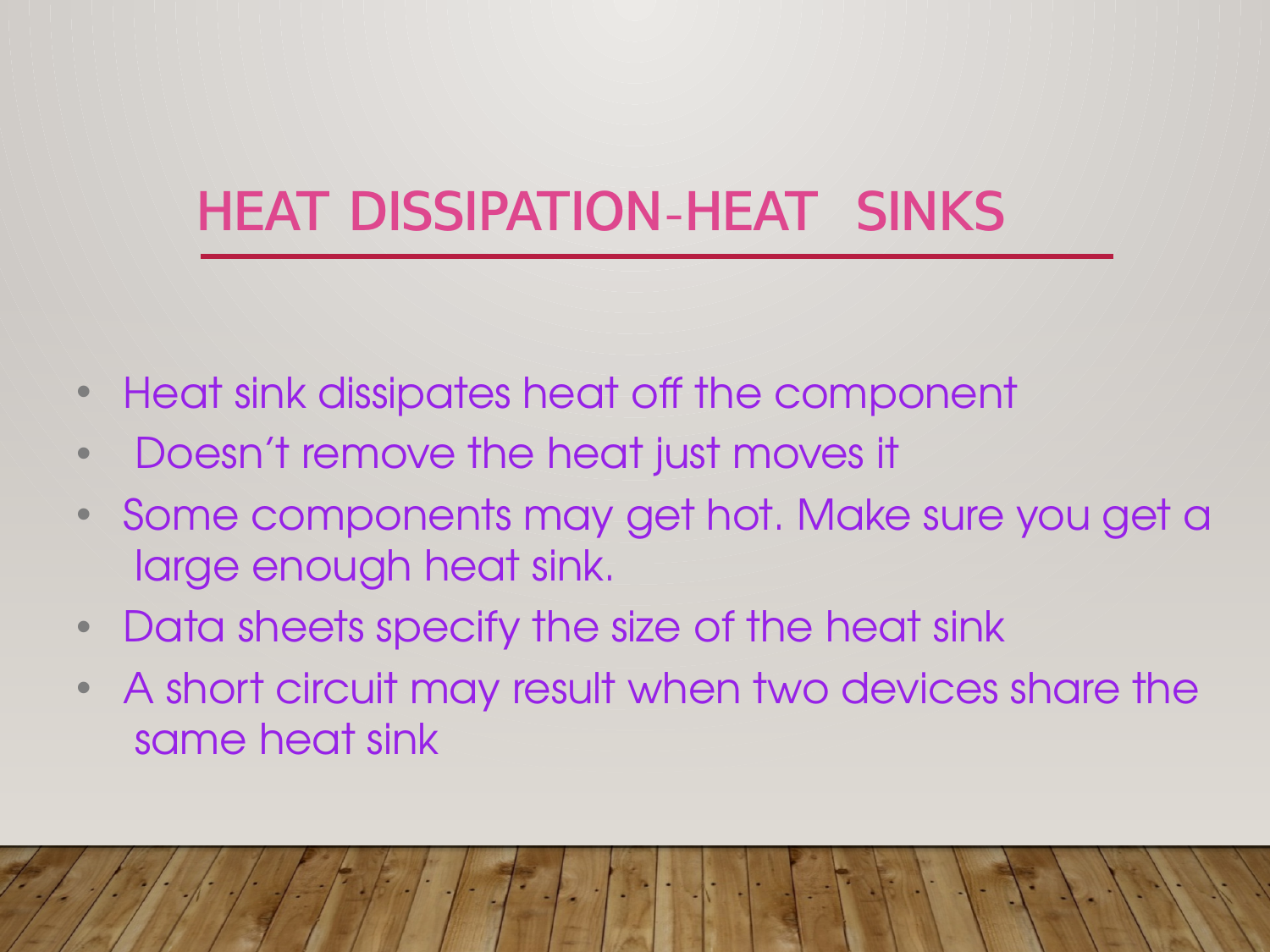

# Heat Dissipation-Heat  Sinks
•
•
•
Heat sink dissipates heat off the component  Doesn’t remove the heat just moves it
Some components may get hot. Make sure you get a  large enough heat sink.
Data sheets specify the size of the heat sink
A short circuit may result when two devices share the  same heat sink
•
•